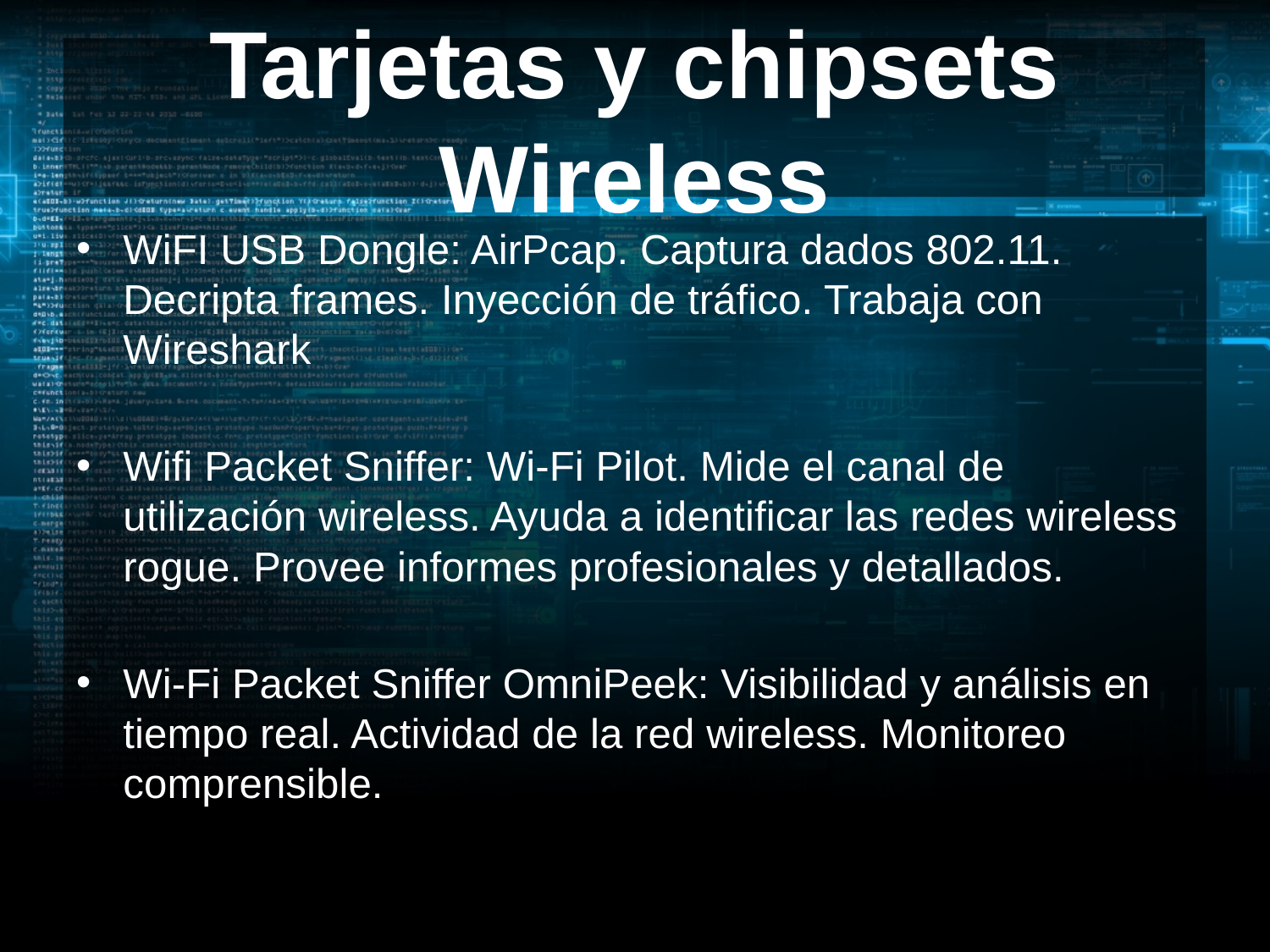

# Tarjetas y chipsets Wireless
WiFI USB Dongle: AirPcap. Captura dados 802.11. Decripta frames. Inyección de tráfico. Trabaja con Wireshark

Wifi Packet Sniffer: Wi-Fi Pilot. Mide el canal de utilización wireless. Ayuda a identificar las redes wireless rogue. Provee informes profesionales y detallados.

Wi-Fi Packet Sniffer OmniPeek: Visibilidad y análisis en tiempo real. Actividad de la red wireless. Monitoreo comprensible.